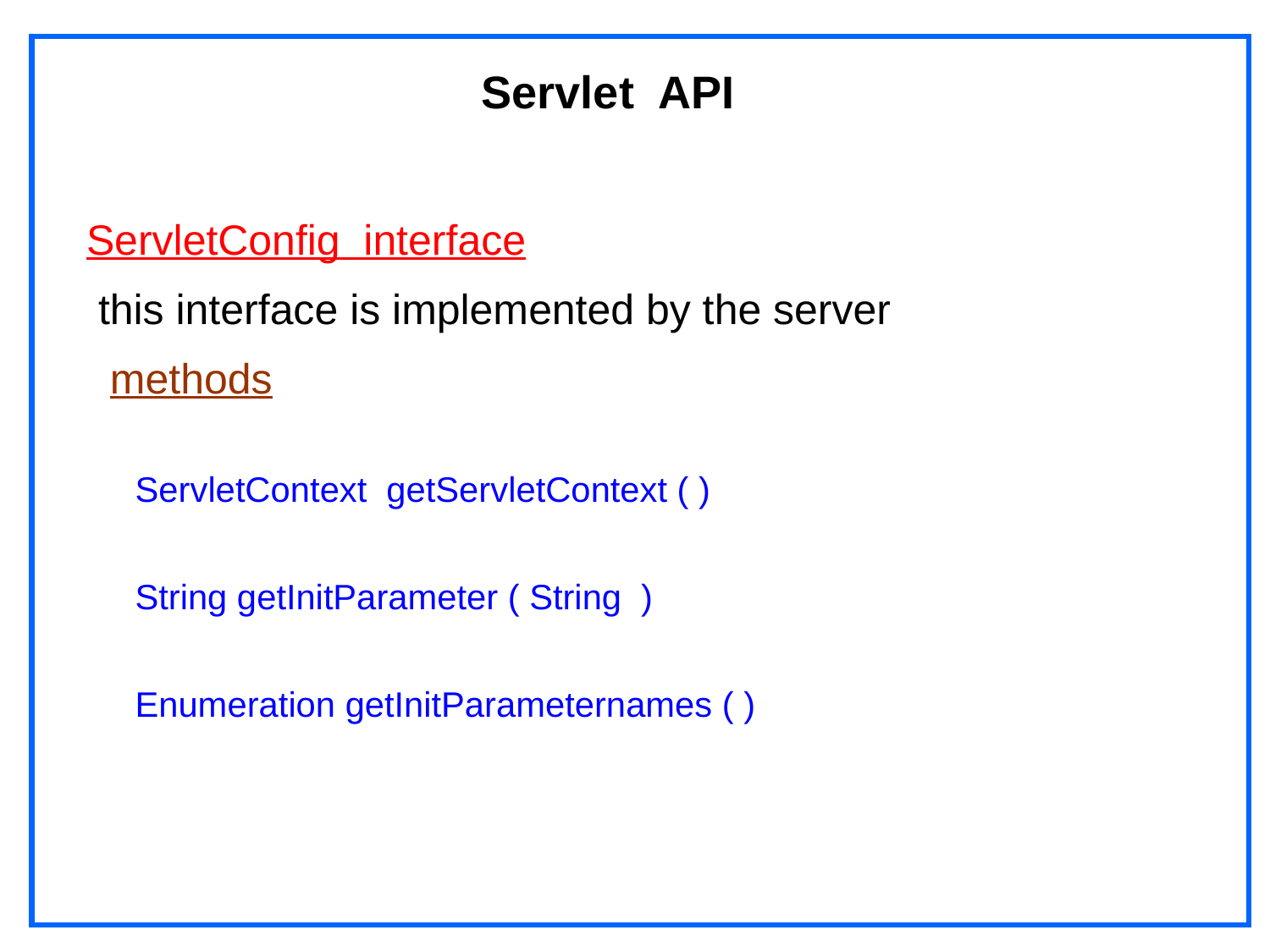

# Servlet  API
ServletConfig  interface
 this interface is implemented by the server
  methods

     ServletContext  getServletContext ( )

     String getInitParameter ( String  )

     Enumeration getInitParameternames ( )